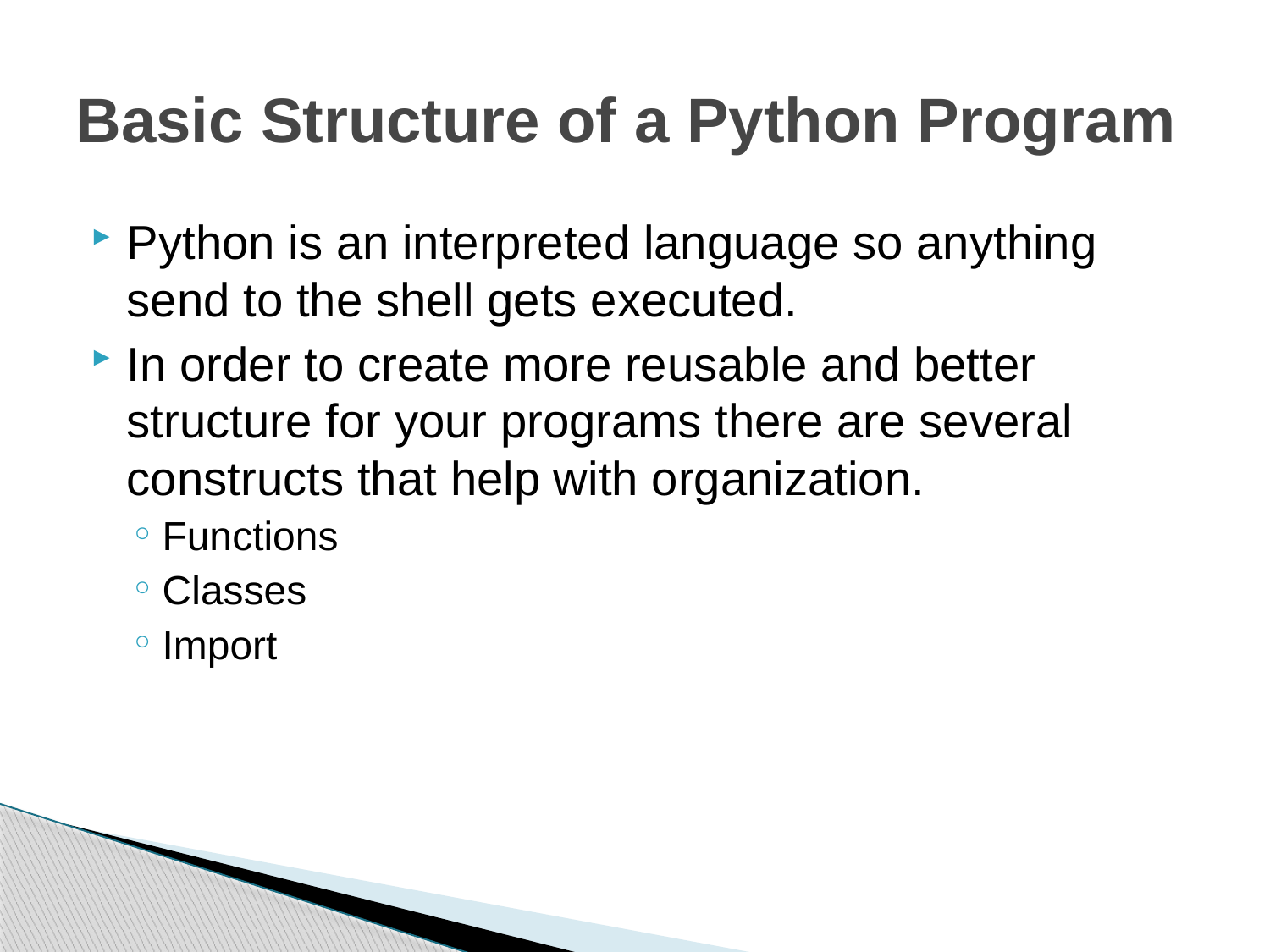

# Basic Structure of a Python Program
Python is an interpreted language so anything send to the shell gets executed.
In order to create more reusable and better structure for your programs there are several constructs that help with organization.
Functions
Classes
Import